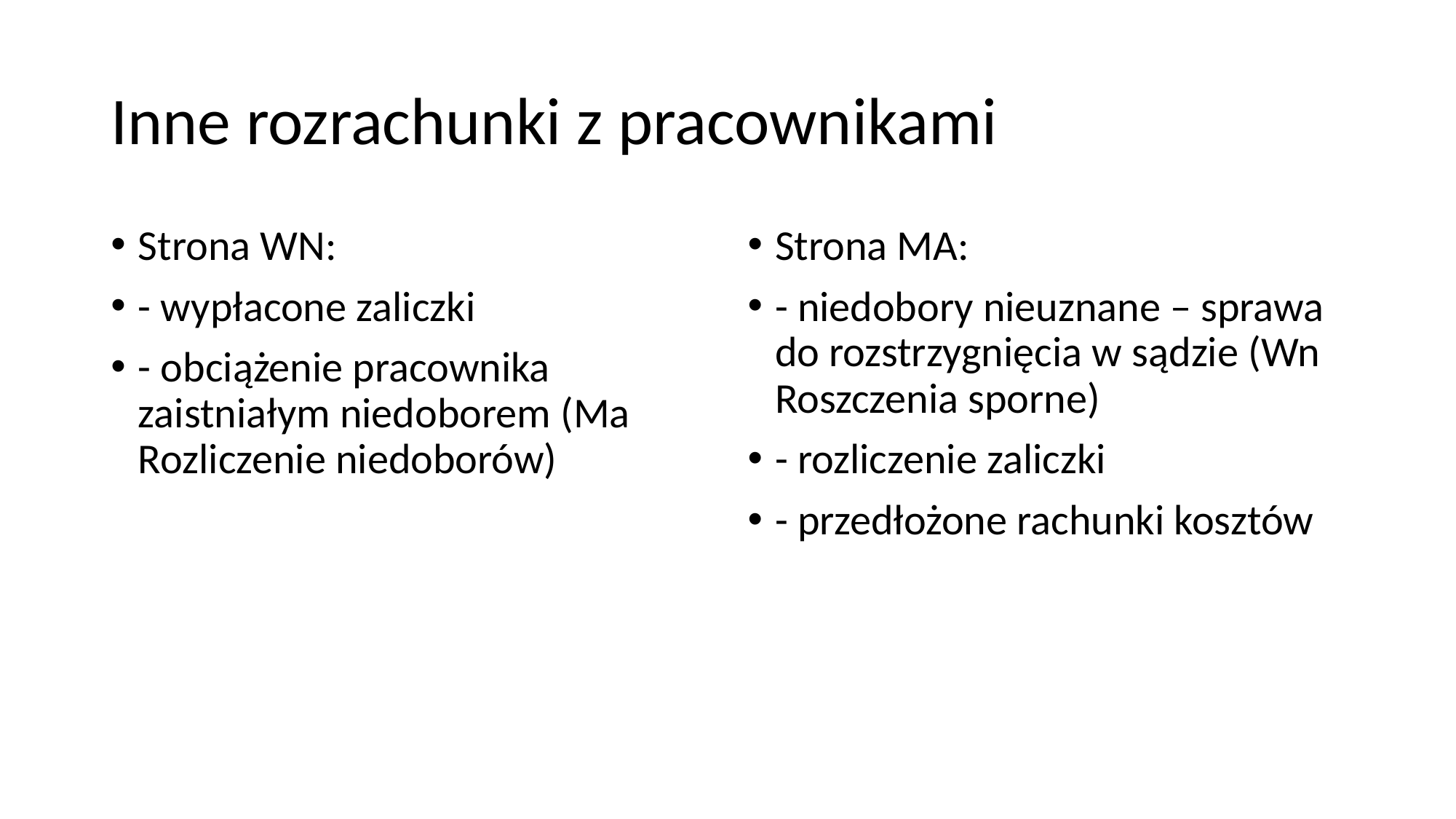

# Inne rozrachunki z pracownikami
Strona WN:
- wypłacone zaliczki
- obciążenie pracownika zaistniałym niedoborem (Ma Rozliczenie niedoborów)
Strona MA:
- niedobory nieuznane – sprawa do rozstrzygnięcia w sądzie (Wn Roszczenia sporne)
- rozliczenie zaliczki
- przedłożone rachunki kosztów